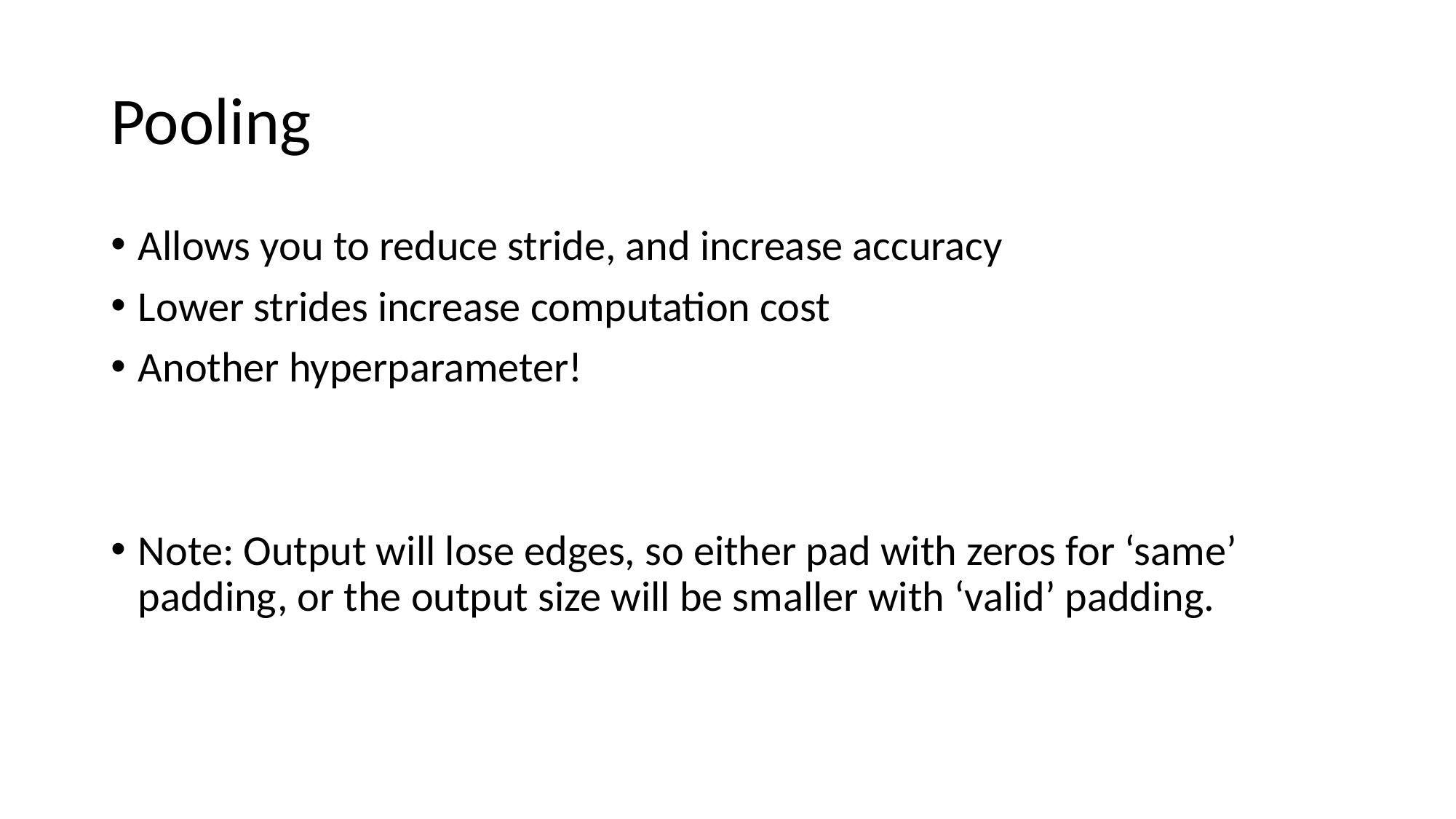

# Pooling
Allows you to reduce stride, and increase accuracy
Lower strides increase computation cost
Another hyperparameter!

Note: Output will lose edges, so either pad with zeros for ‘same’ padding, or the output size will be smaller with ‘valid’ padding.